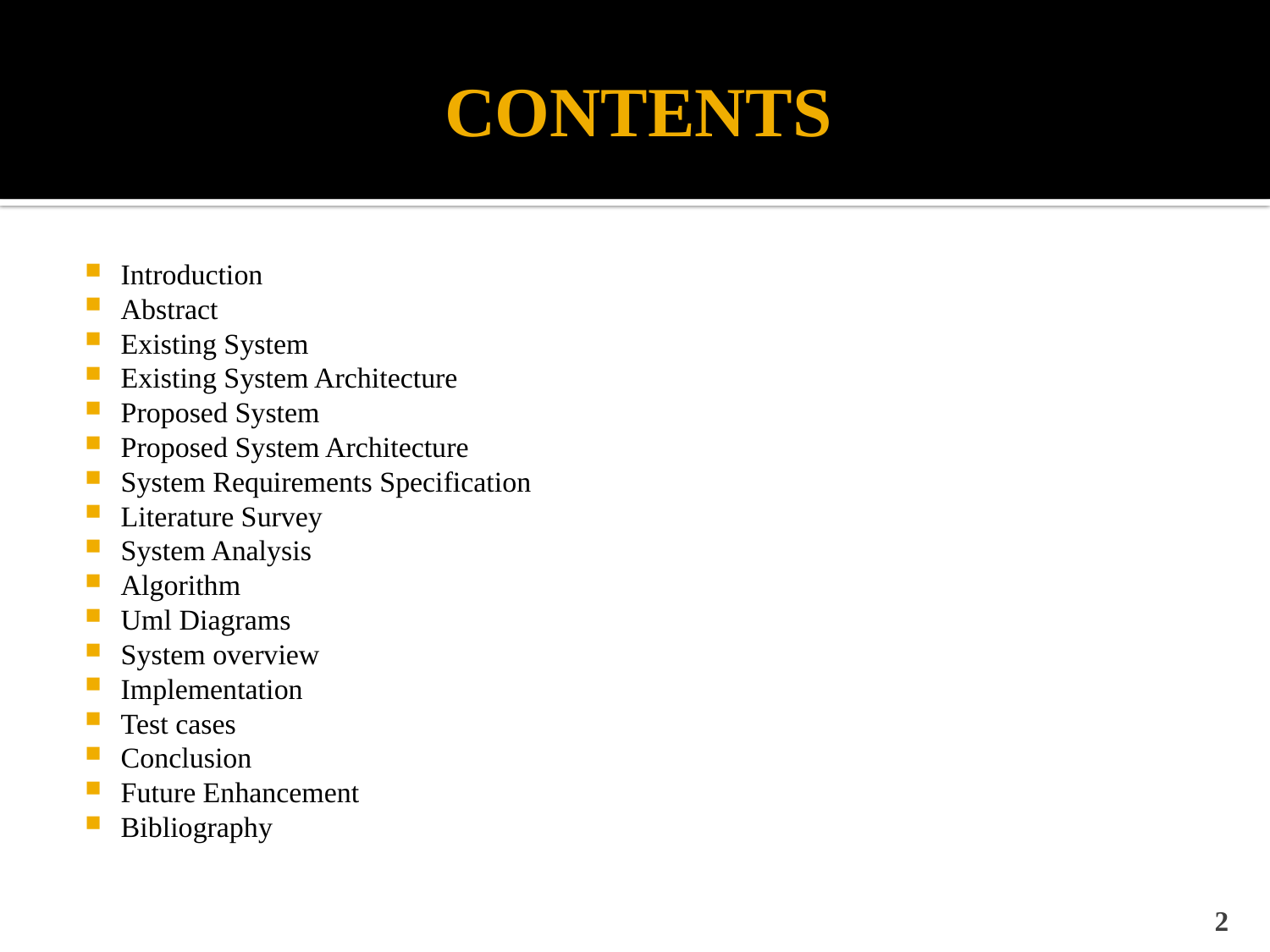

# CONTENTS
Introduction
Abstract
Existing System
Existing System Architecture
Proposed System
Proposed System Architecture
System Requirements Specification
Literature Survey
System Analysis
Algorithm
Uml Diagrams
System overview
Implementation
Test cases
Conclusion
Future Enhancement
Bibliography

2